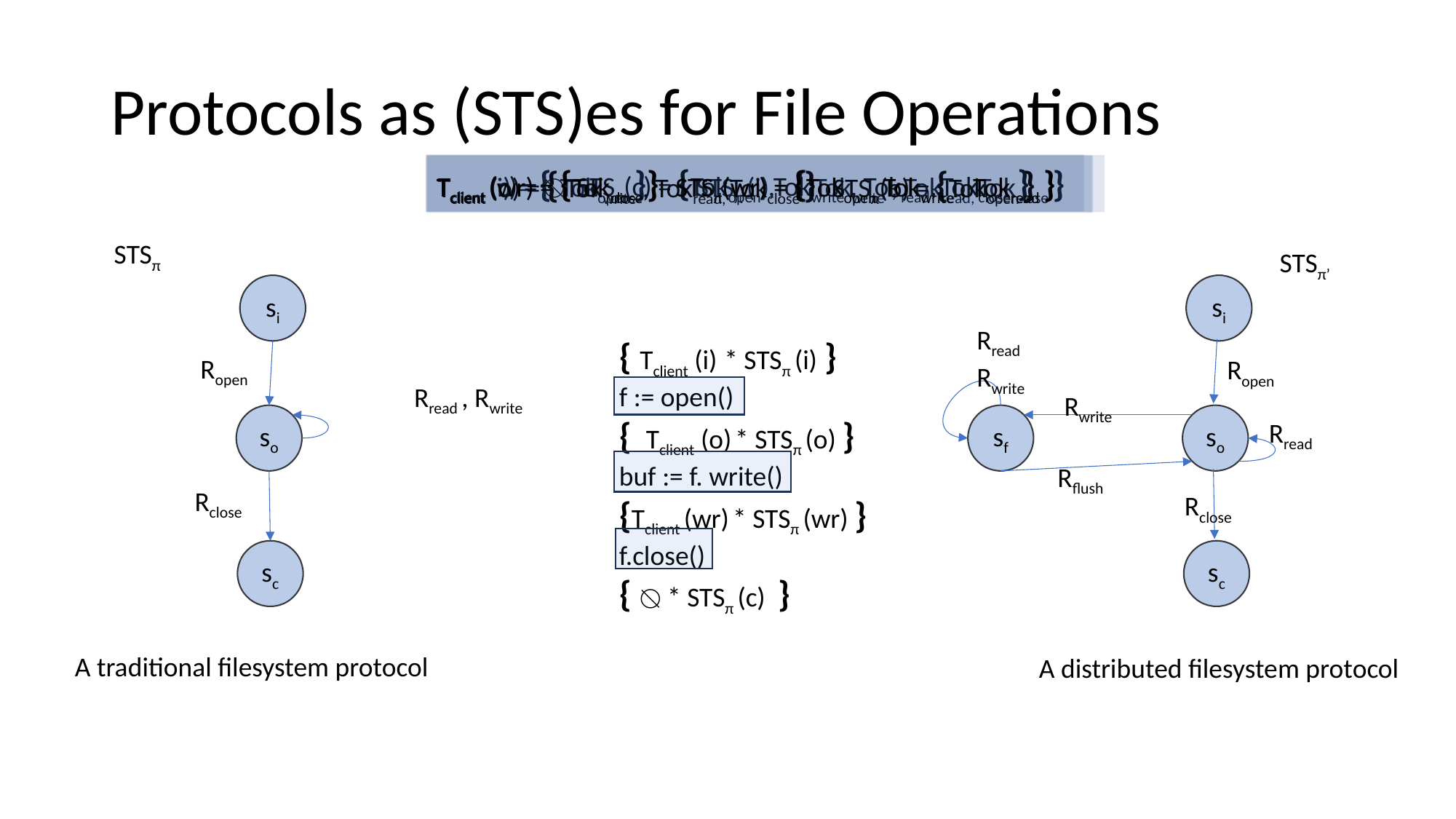

# Protocols as (STS)es for File Operations
Tclient (c) = ⦰  STSπ(c) = {Tokopen  ,Tokwrite , Tokread, Tokclose }
Tclient (wr) = {Tokclose }  STSπ(wr) = {Tokopen Tokwrite , Tokread }
Tclient (i) = { Tokopen }        STSπ (i) = { Tokwrite , Tokread, Tokclose }
Tclient (o) = { Tokwrite , Tokread, Tokclose }  STSπ(o) = {Tokopen }
STSπ
STSπ’
si
si

{ Tclient (i)  * STSπ (i)  }
f := open()
{  Tclient (o) * STSπ (o) }
buf := f. write()
{Tclient (wr) * STSπ (wr) }
f.close()
{ ⦰ * STSπ (c)  }

Rread
Rwrite
Ropen
Ropen

Rwrite
Rread , Rwrite

so
sf
so
Rread

Rflush
Rclose
Rclose

sc
sc
A traditional filesystem protocol
A distributed filesystem protocol